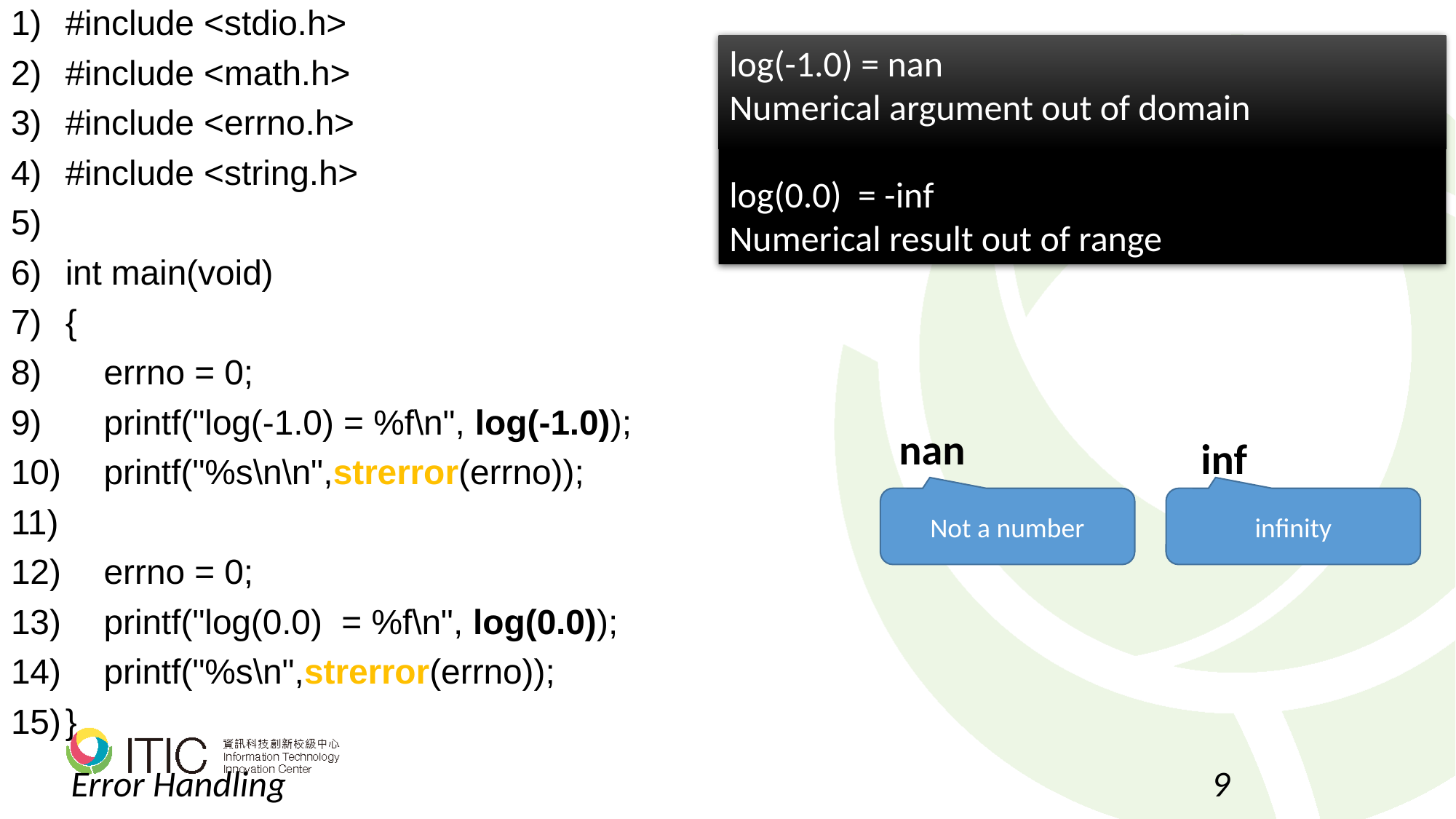

#include <stdio.h>
#include <math.h>
#include <errno.h>
#include <string.h>

int main(void)
{
    errno = 0;
    printf("log(-1.0) = %f\n", log(-1.0));
    printf("%s\n\n",strerror(errno));

    errno = 0;
    printf("log(0.0)  = %f\n", log(0.0));
    printf("%s\n",strerror(errno));
}
log(-1.0) = nan
Numerical argument out of domain

log(0.0)  = -inf
Numerical result out of range
nan
inf
Not a number
infinity